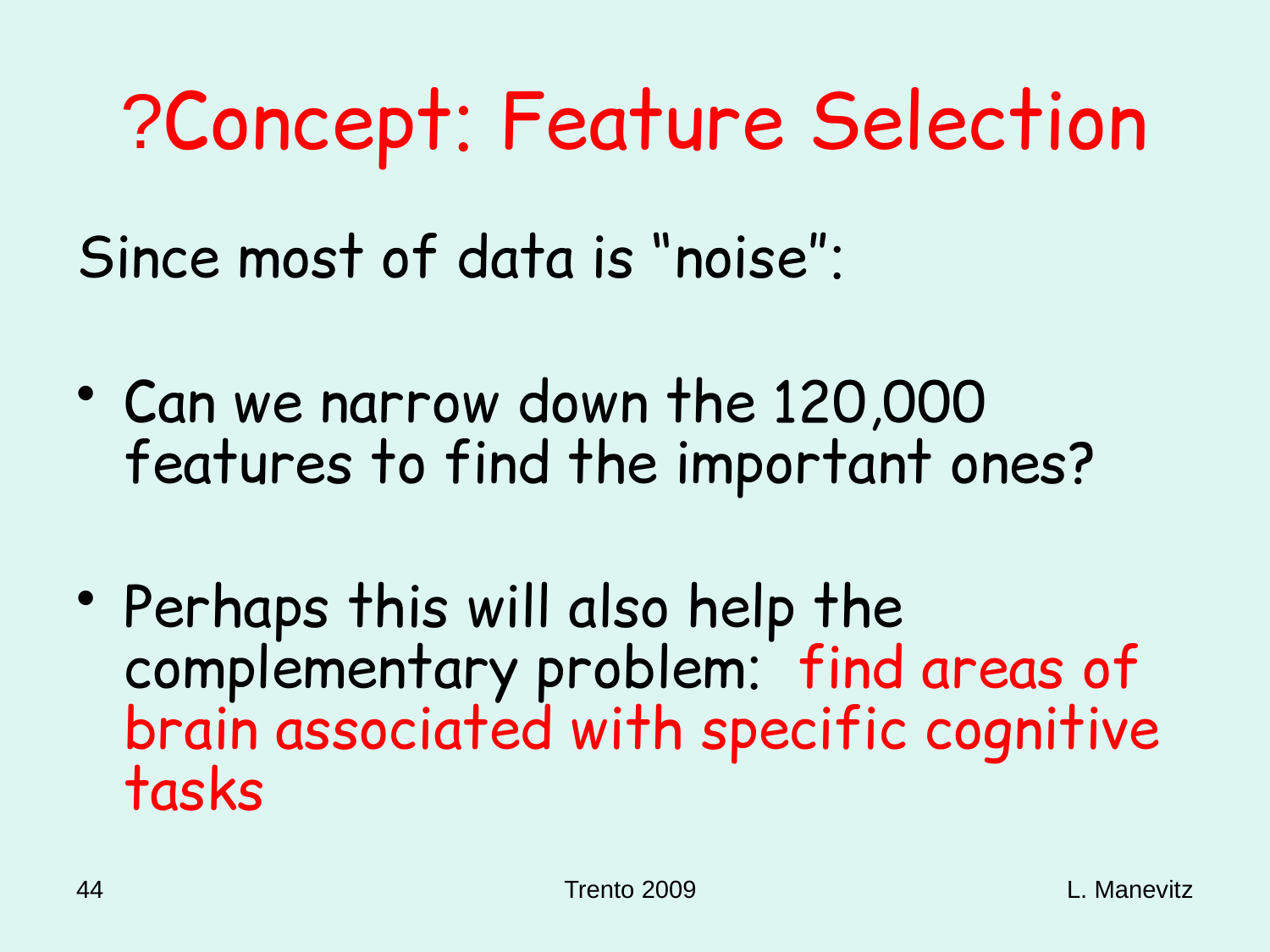

# Concept: Feature Selection?
Since most of data is “noise”:

Can we narrow down the 120,000 features to find the important ones?

Perhaps this will also help the complementary problem:  find areas of brain associated with specific cognitive tasks
44
Trento 2009
L. Manevitz